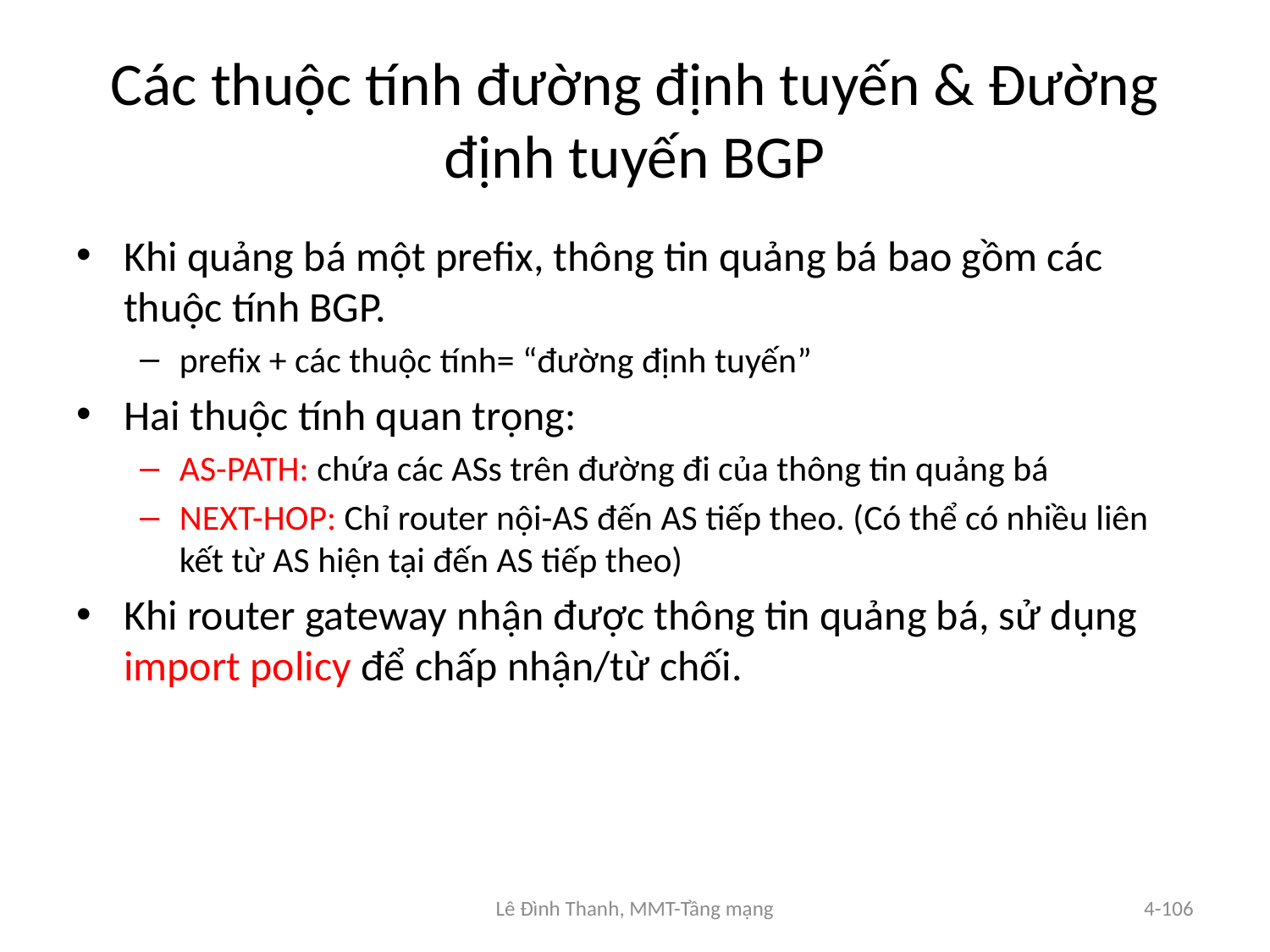

# Các thuộc tính đường định tuyến & Đường định tuyến BGP
Khi quảng bá một prefix, thông tin quảng bá bao gồm các thuộc tính BGP.
prefix + các thuộc tính= “đường định tuyến”
Hai thuộc tính quan trọng:
AS-PATH: chứa các ASs trên đường đi của thông tin quảng bá
NEXT-HOP: Chỉ router nội-AS đến AS tiếp theo. (Có thể có nhiều liên kết từ AS hiện tại đến AS tiếp theo)
Khi router gateway nhận được thông tin quảng bá, sử dụng import policy để chấp nhận/từ chối.

Lê Đình Thanh, MMT-Tầng mạng
4-106